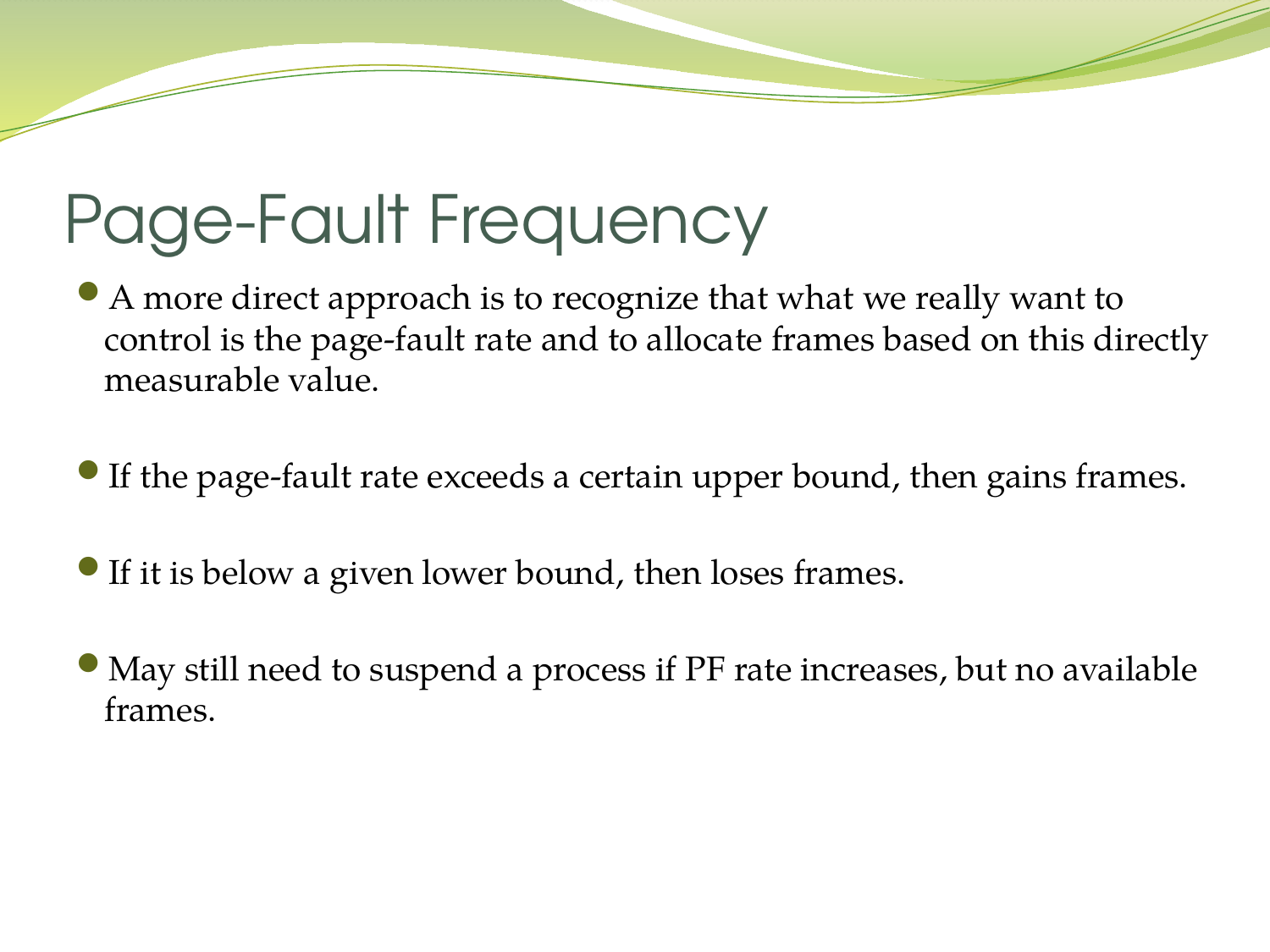

# Page-Fault Frequency
A more direct approach is to recognize that what we really want to control is the page-fault rate and to allocate frames based on this directly measurable value.

If the page-fault rate exceeds a certain upper bound, then gains frames.

If it is below a given lower bound, then loses frames.

May still need to suspend a process if PF rate increases, but no available frames.